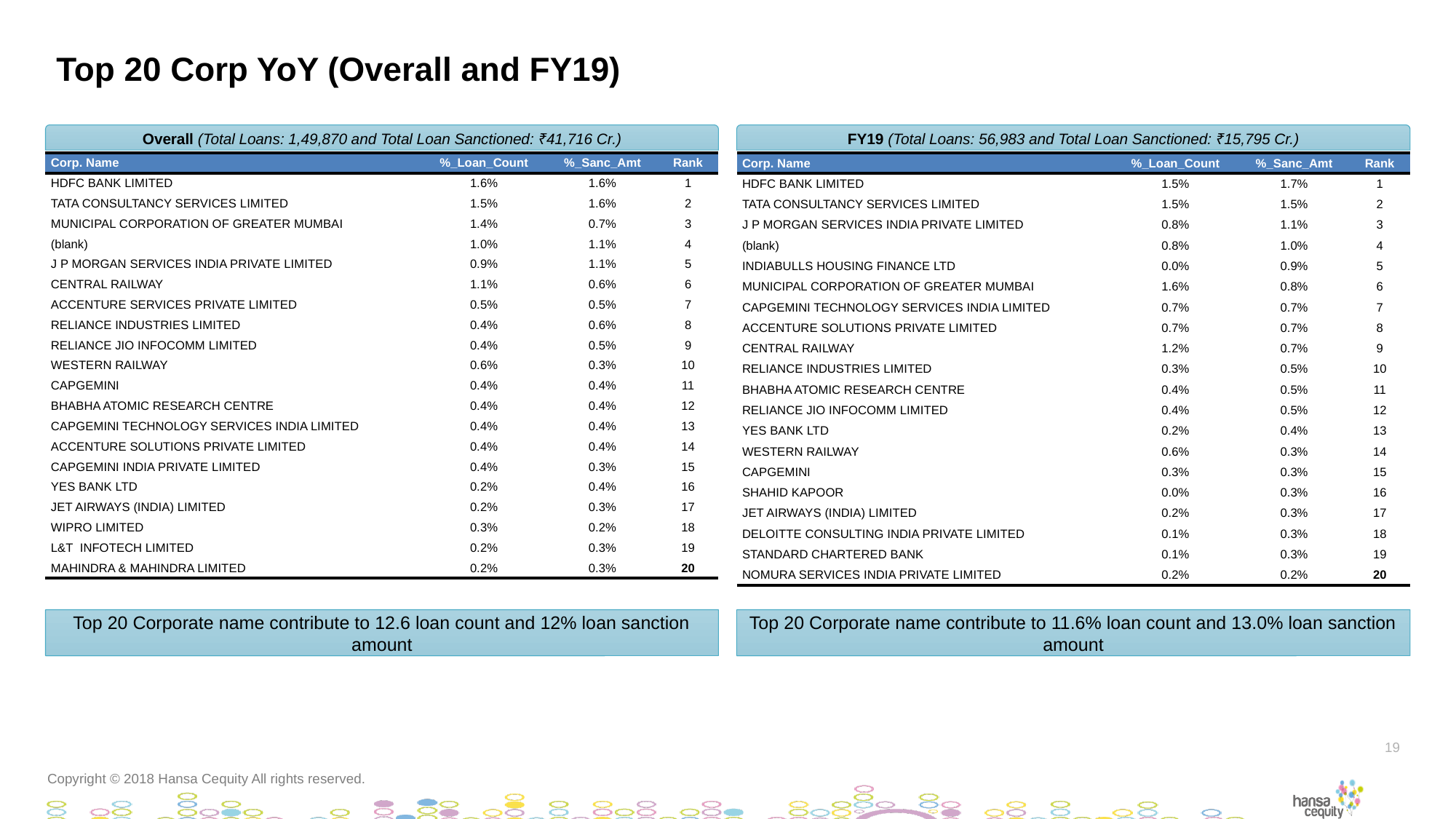

# Top 20 Corp YoY (Overall and FY19)
Overall (Total Loans: 1,49,870 and Total Loan Sanctioned: ₹41,716 Cr.)
FY19 (Total Loans: 56,983 and Total Loan Sanctioned: ₹15,795 Cr.)
| Corp. Name | %\_Loan\_Count | %\_Sanc\_Amt | Rank |
| --- | --- | --- | --- |
| HDFC BANK LIMITED | 1.5% | 1.7% | 1 |
| TATA CONSULTANCY SERVICES LIMITED | 1.5% | 1.5% | 2 |
| J P MORGAN SERVICES INDIA PRIVATE LIMITED | 0.8% | 1.1% | 3 |
| (blank) | 0.8% | 1.0% | 4 |
| INDIABULLS HOUSING FINANCE LTD | 0.0% | 0.9% | 5 |
| MUNICIPAL CORPORATION OF GREATER MUMBAI | 1.6% | 0.8% | 6 |
| CAPGEMINI TECHNOLOGY SERVICES INDIA LIMITED | 0.7% | 0.7% | 7 |
| ACCENTURE SOLUTIONS PRIVATE LIMITED | 0.7% | 0.7% | 8 |
| CENTRAL RAILWAY | 1.2% | 0.7% | 9 |
| RELIANCE INDUSTRIES LIMITED | 0.3% | 0.5% | 10 |
| BHABHA ATOMIC RESEARCH CENTRE | 0.4% | 0.5% | 11 |
| RELIANCE JIO INFOCOMM LIMITED | 0.4% | 0.5% | 12 |
| YES BANK LTD | 0.2% | 0.4% | 13 |
| WESTERN RAILWAY | 0.6% | 0.3% | 14 |
| CAPGEMINI | 0.3% | 0.3% | 15 |
| SHAHID KAPOOR | 0.0% | 0.3% | 16 |
| JET AIRWAYS (INDIA) LIMITED | 0.2% | 0.3% | 17 |
| DELOITTE CONSULTING INDIA PRIVATE LIMITED | 0.1% | 0.3% | 18 |
| STANDARD CHARTERED BANK | 0.1% | 0.3% | 19 |
| NOMURA SERVICES INDIA PRIVATE LIMITED | 0.2% | 0.2% | 20 |
| Corp. Name | %\_Loan\_Count | %\_Sanc\_Amt | Rank |
| --- | --- | --- | --- |
| HDFC BANK LIMITED | 1.6% | 1.6% | 1 |
| TATA CONSULTANCY SERVICES LIMITED | 1.5% | 1.6% | 2 |
| MUNICIPAL CORPORATION OF GREATER MUMBAI | 1.4% | 0.7% | 3 |
| (blank) | 1.0% | 1.1% | 4 |
| J P MORGAN SERVICES INDIA PRIVATE LIMITED | 0.9% | 1.1% | 5 |
| CENTRAL RAILWAY | 1.1% | 0.6% | 6 |
| ACCENTURE SERVICES PRIVATE LIMITED | 0.5% | 0.5% | 7 |
| RELIANCE INDUSTRIES LIMITED | 0.4% | 0.6% | 8 |
| RELIANCE JIO INFOCOMM LIMITED | 0.4% | 0.5% | 9 |
| WESTERN RAILWAY | 0.6% | 0.3% | 10 |
| CAPGEMINI | 0.4% | 0.4% | 11 |
| BHABHA ATOMIC RESEARCH CENTRE | 0.4% | 0.4% | 12 |
| CAPGEMINI TECHNOLOGY SERVICES INDIA LIMITED | 0.4% | 0.4% | 13 |
| ACCENTURE SOLUTIONS PRIVATE LIMITED | 0.4% | 0.4% | 14 |
| CAPGEMINI INDIA PRIVATE LIMITED | 0.4% | 0.3% | 15 |
| YES BANK LTD | 0.2% | 0.4% | 16 |
| JET AIRWAYS (INDIA) LIMITED | 0.2% | 0.3% | 17 |
| WIPRO LIMITED | 0.3% | 0.2% | 18 |
| L&T INFOTECH LIMITED | 0.2% | 0.3% | 19 |
| MAHINDRA & MAHINDRA LIMITED | 0.2% | 0.3% | 20 |
Top 20 Corporate name contribute to 12.6 loan count and 12% loan sanction amount
Top 20 Corporate name contribute to 11.6% loan count and 13.0% loan sanction amount
19